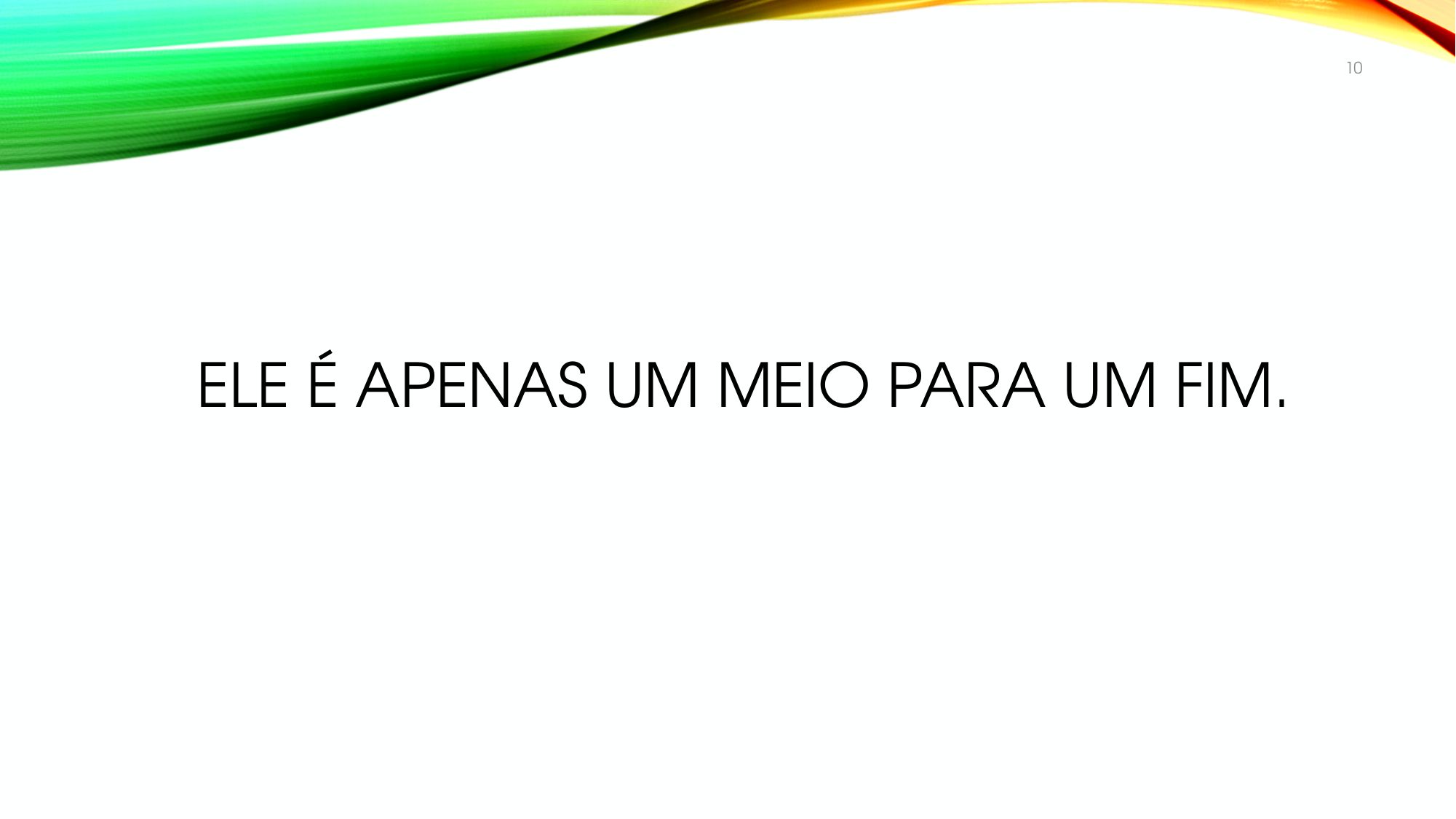

10
# Ele É apenas um meio para um fim.